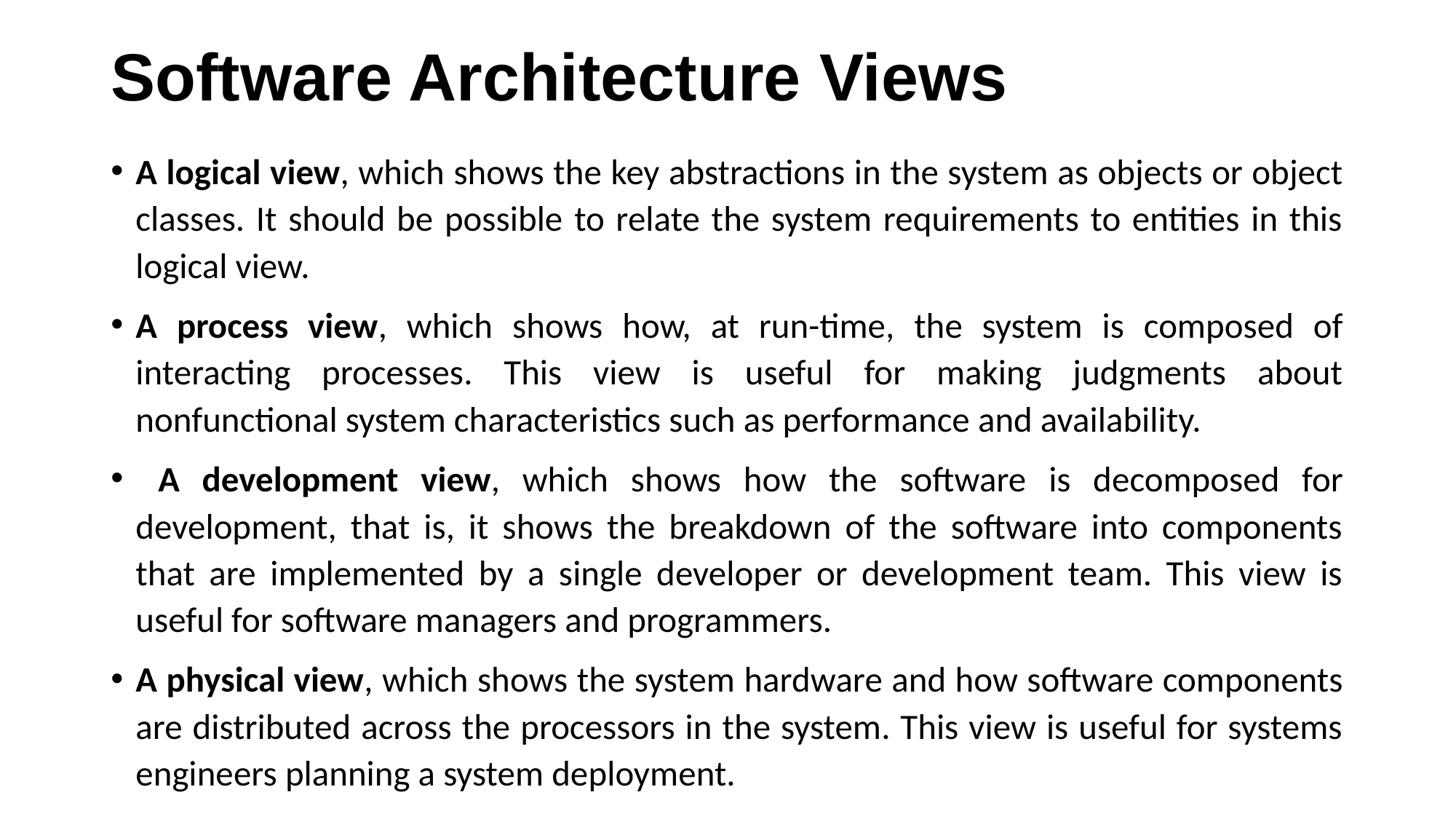

# Software Architecture Views
A logical view, which shows the key abstractions in the system as objects or object classes. It should be possible to relate the system requirements to entities in this logical view.
A process view, which shows how, at run-time, the system is composed of interacting processes. This view is useful for making judgments about nonfunctional system characteristics such as performance and availability.
 A development view, which shows how the software is decomposed for development, that is, it shows the breakdown of the software into components that are implemented by a single developer or development team. This view is useful for software managers and programmers.
A physical view, which shows the system hardware and how software components are distributed across the processors in the system. This view is useful for systems engineers planning a system deployment.